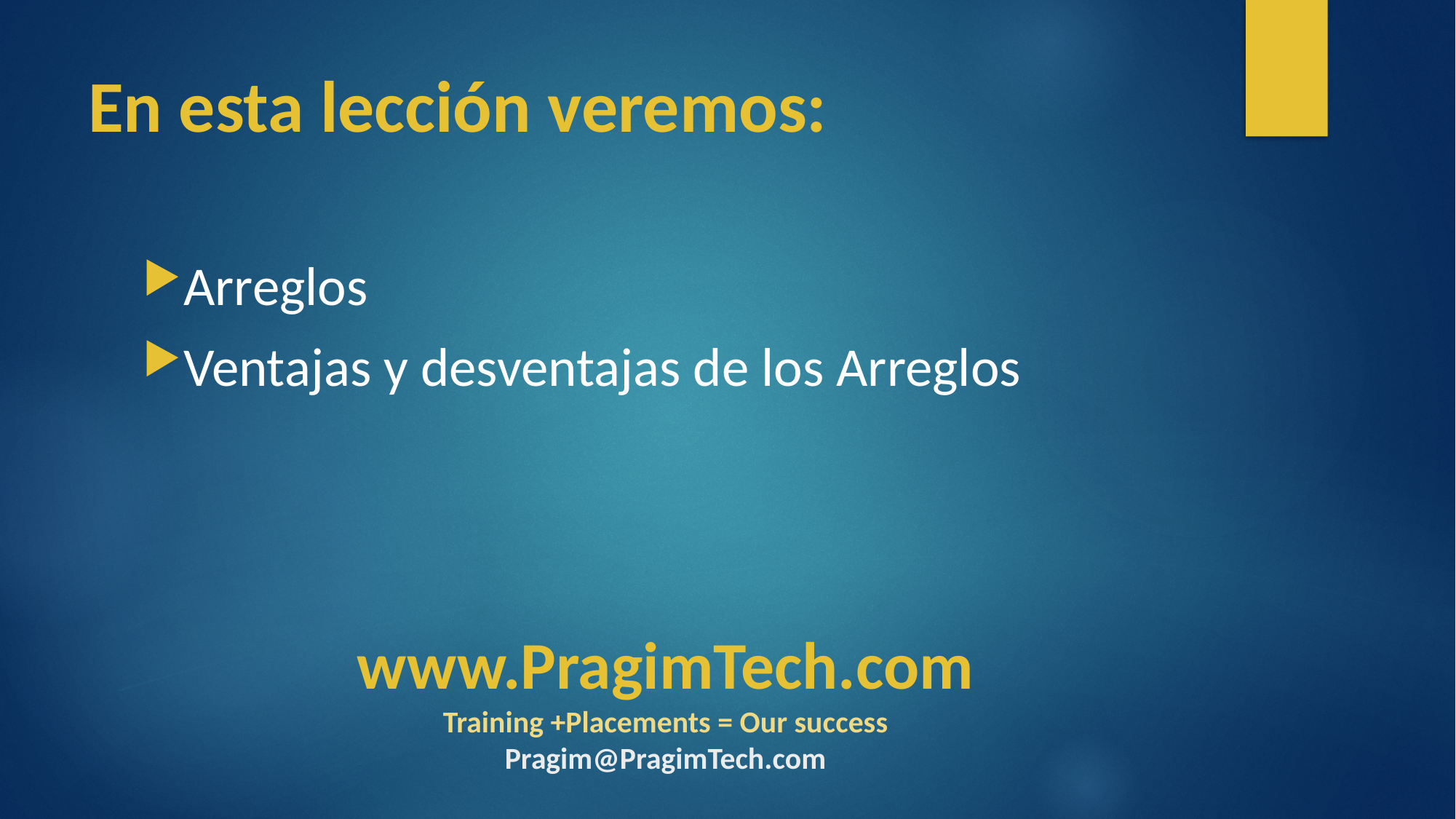

# En esta lección veremos:
Arreglos
Ventajas y desventajas de los Arreglos
www.PragimTech.com
Training +Placements = Our success
Pragim@PragimTech.com